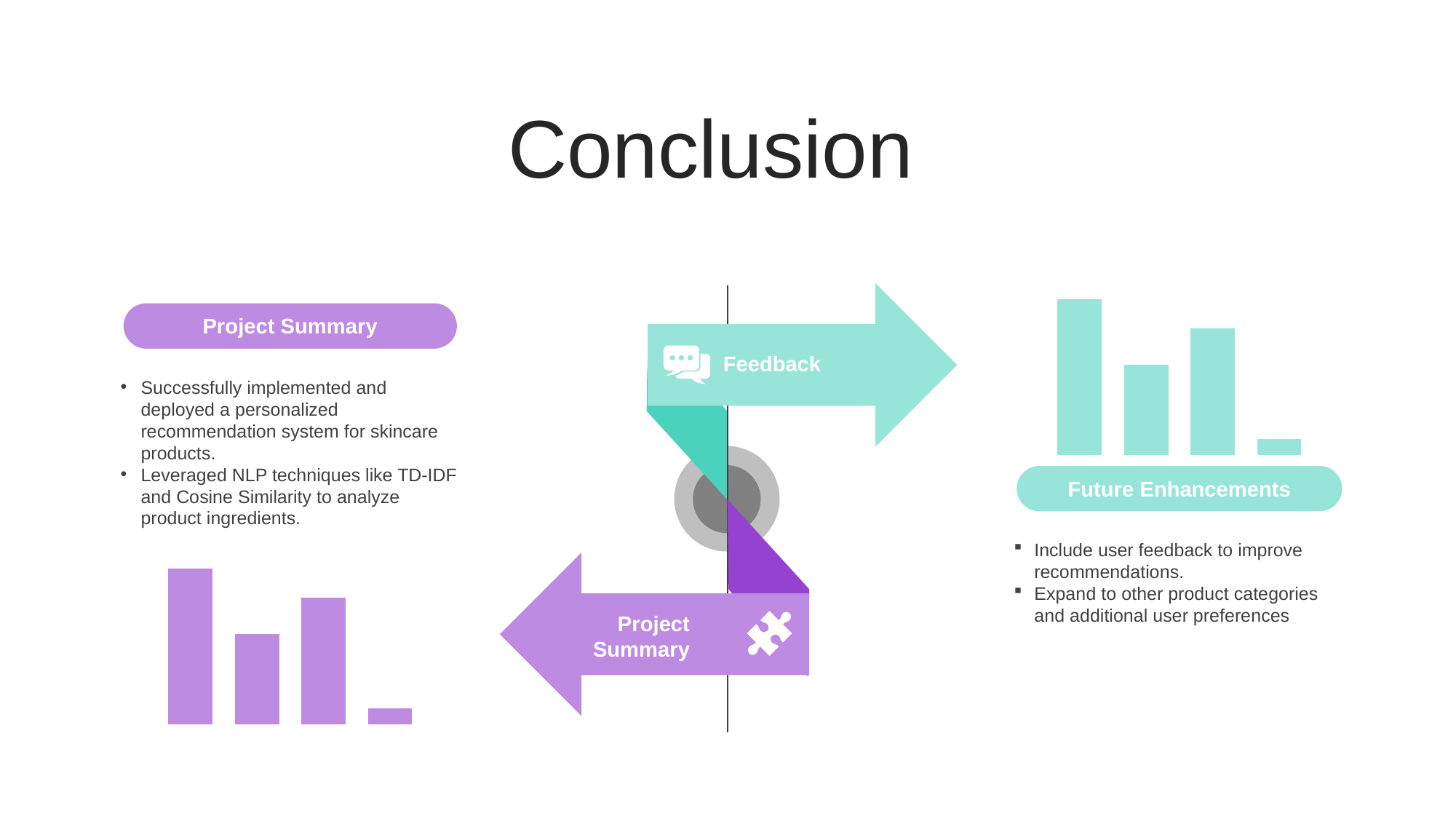

Conclusion

### Chart

| Category | Series 1 |
|---|---|
| Category 1 | 43.0 |
| Category 2 | 25.0 |
| Category 3 | 35.0 |
| Category 4 | 4.5 |

Project Summary
Successfully implemented and deployed a personalized recommendation system for skincare products.
Leveraged NLP techniques like TD-IDF and Cosine Similarity to analyze product ingredients.

Feedback

Future Enhancements
Include user feedback to improve recommendations.
Expand to other product categories and additional user preferences

### Chart

| Category | Series 1 |
|---|---|
| Category 1 | 43.0 |
| Category 2 | 25.0 |
| Category 3 | 35.0 |
| Category 4 | 4.5 |
Project Summary